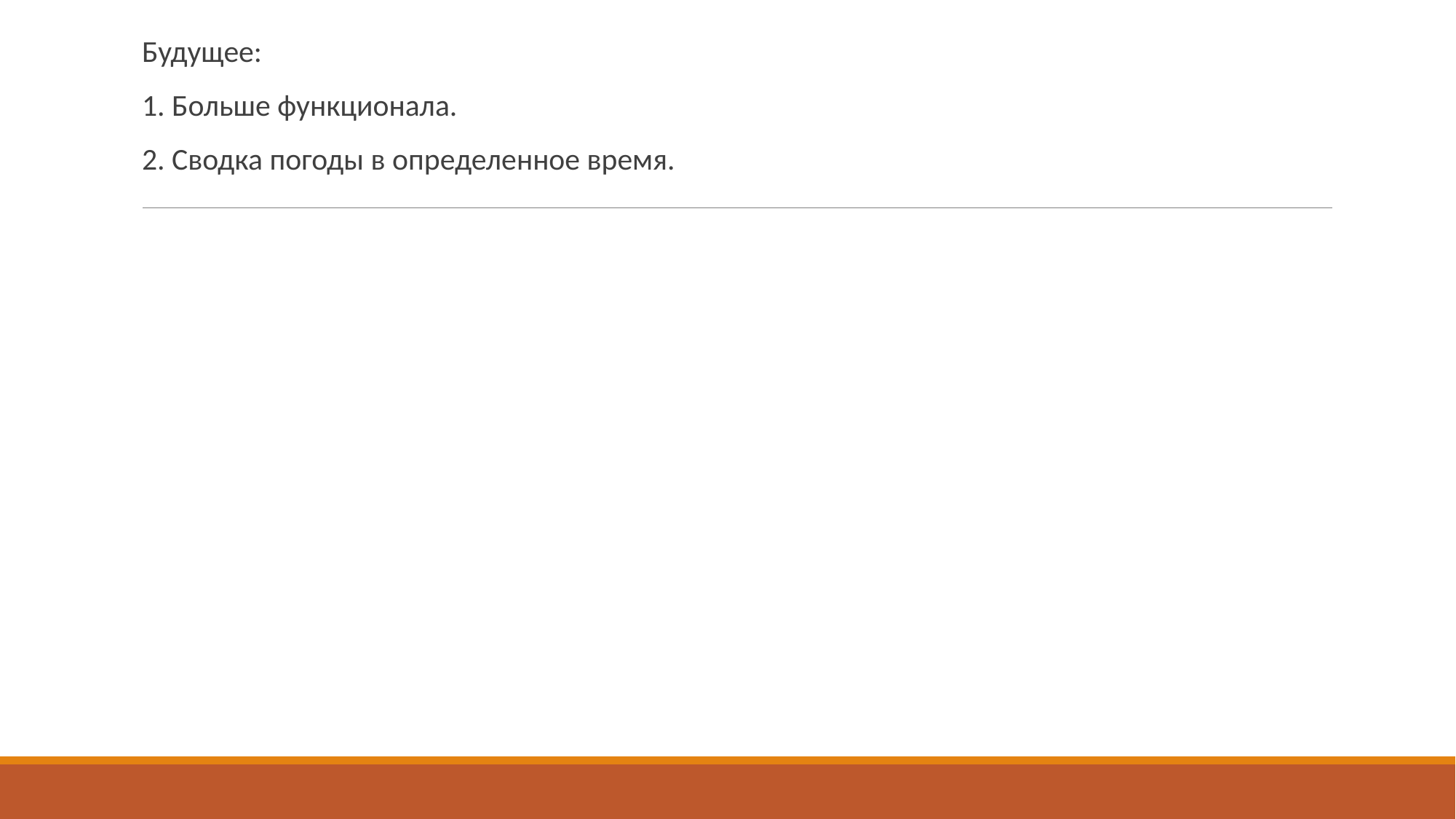

Будущее:
1. Больше функционала.
2. Сводка погоды в определенное время.